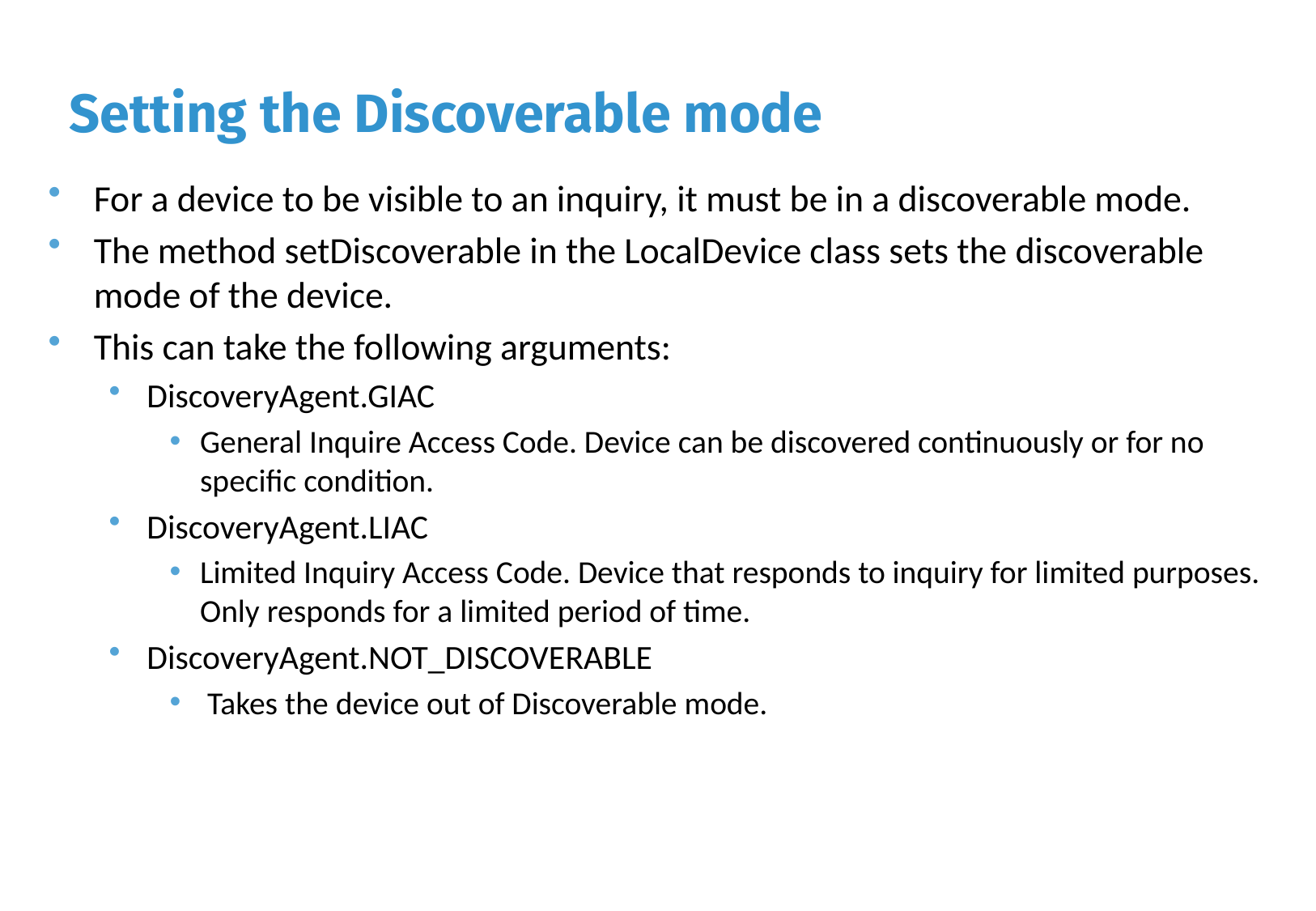

# Setting the Discoverable mode
For a device to be visible to an inquiry, it must be in a discoverable mode.
The method setDiscoverable in the LocalDevice class sets the discoverable mode of the device.
This can take the following arguments:
DiscoveryAgent.GIAC
General Inquire Access Code. Device can be discovered continuously or for no specific condition.
DiscoveryAgent.LIAC
Limited Inquiry Access Code. Device that responds to inquiry for limited purposes. Only responds for a limited period of time.
DiscoveryAgent.NOT_DISCOVERABLE
 Takes the device out of Discoverable mode.